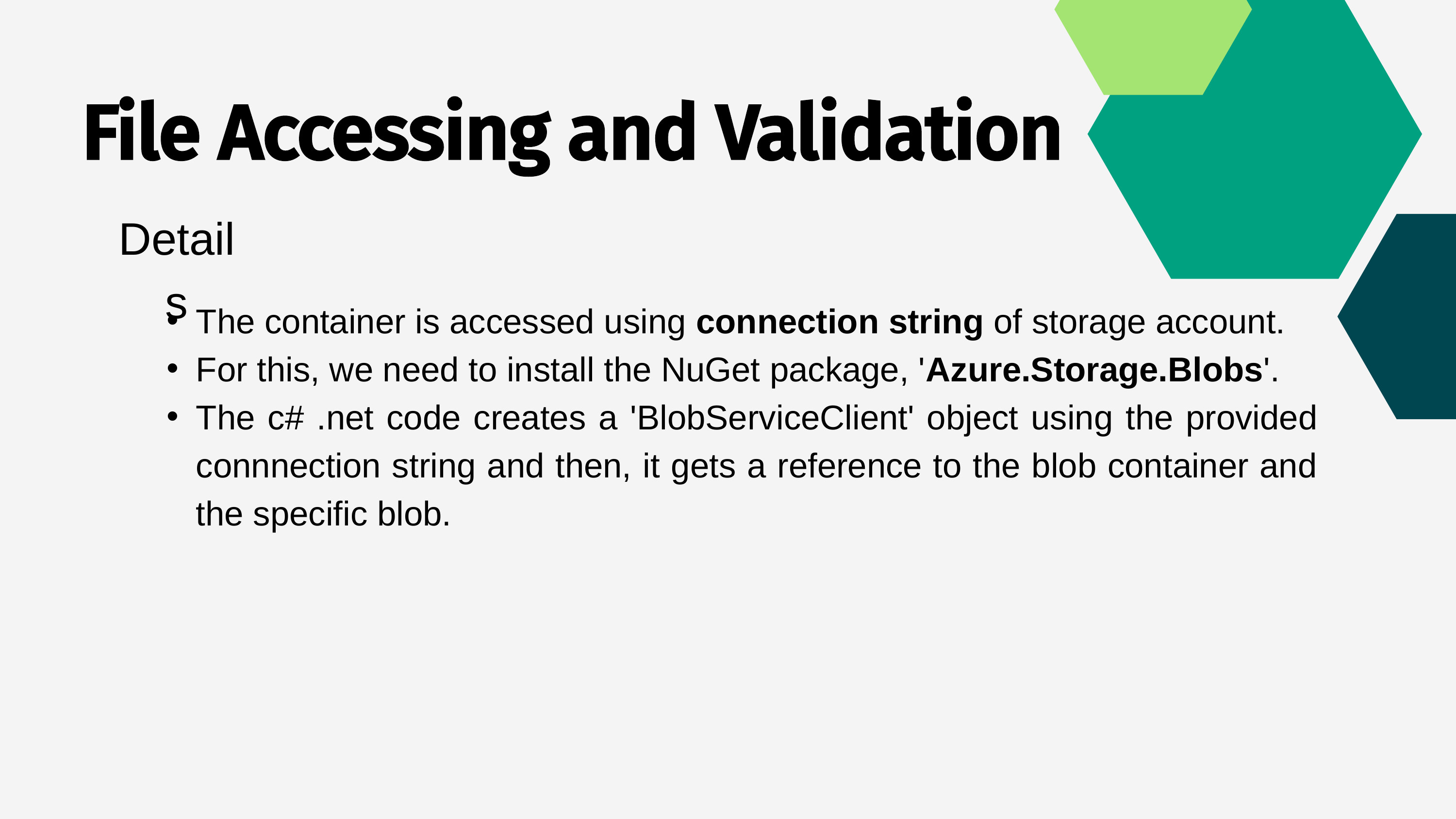

File Accessing and Validation
Details

The container is accessed using connection string of storage account.
For this, we need to install the NuGet package, 'Azure.Storage.Blobs'.
The c# .net code creates a 'BlobServiceClient' object using the provided connnection string and then, it gets a reference to the blob container and the specific blob.